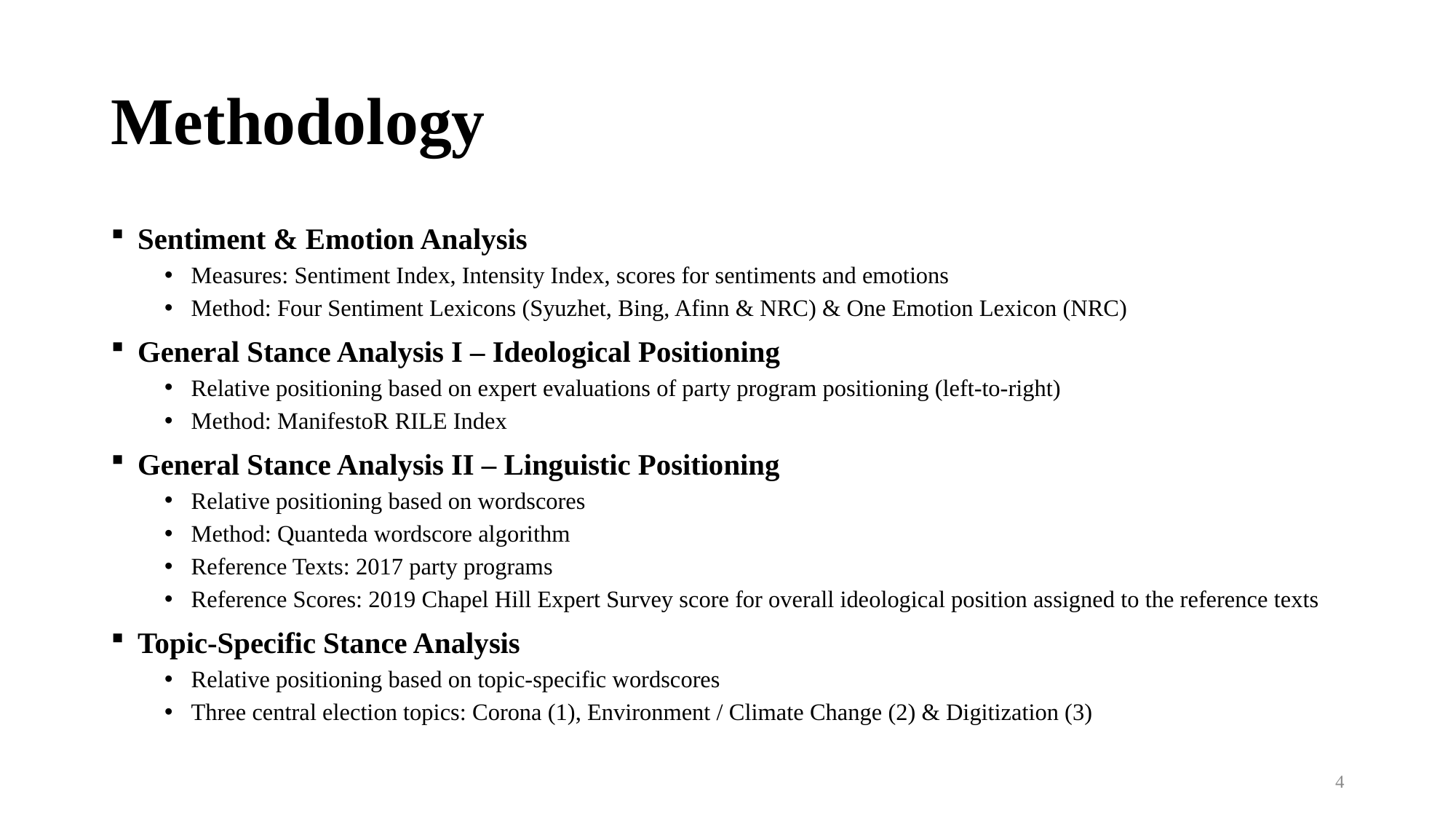

# Methodology
Sentiment & Emotion Analysis
Measures: Sentiment Index, Intensity Index, scores for sentiments and emotions
Method: Four Sentiment Lexicons (Syuzhet, Bing, Afinn & NRC) & One Emotion Lexicon (NRC)
General Stance Analysis I – Ideological Positioning
Relative positioning based on expert evaluations of party program positioning (left-to-right)
Method: ManifestoR RILE Index
General Stance Analysis II – Linguistic Positioning
Relative positioning based on wordscores
Method: Quanteda wordscore algorithm
Reference Texts: 2017 party programs
Reference Scores: 2019 Chapel Hill Expert Survey score for overall ideological position assigned to the reference texts
Topic-Specific Stance Analysis
Relative positioning based on topic-specific wordscores
Three central election topics: Corona (1), Environment / Climate Change (2) & Digitization (3)
4